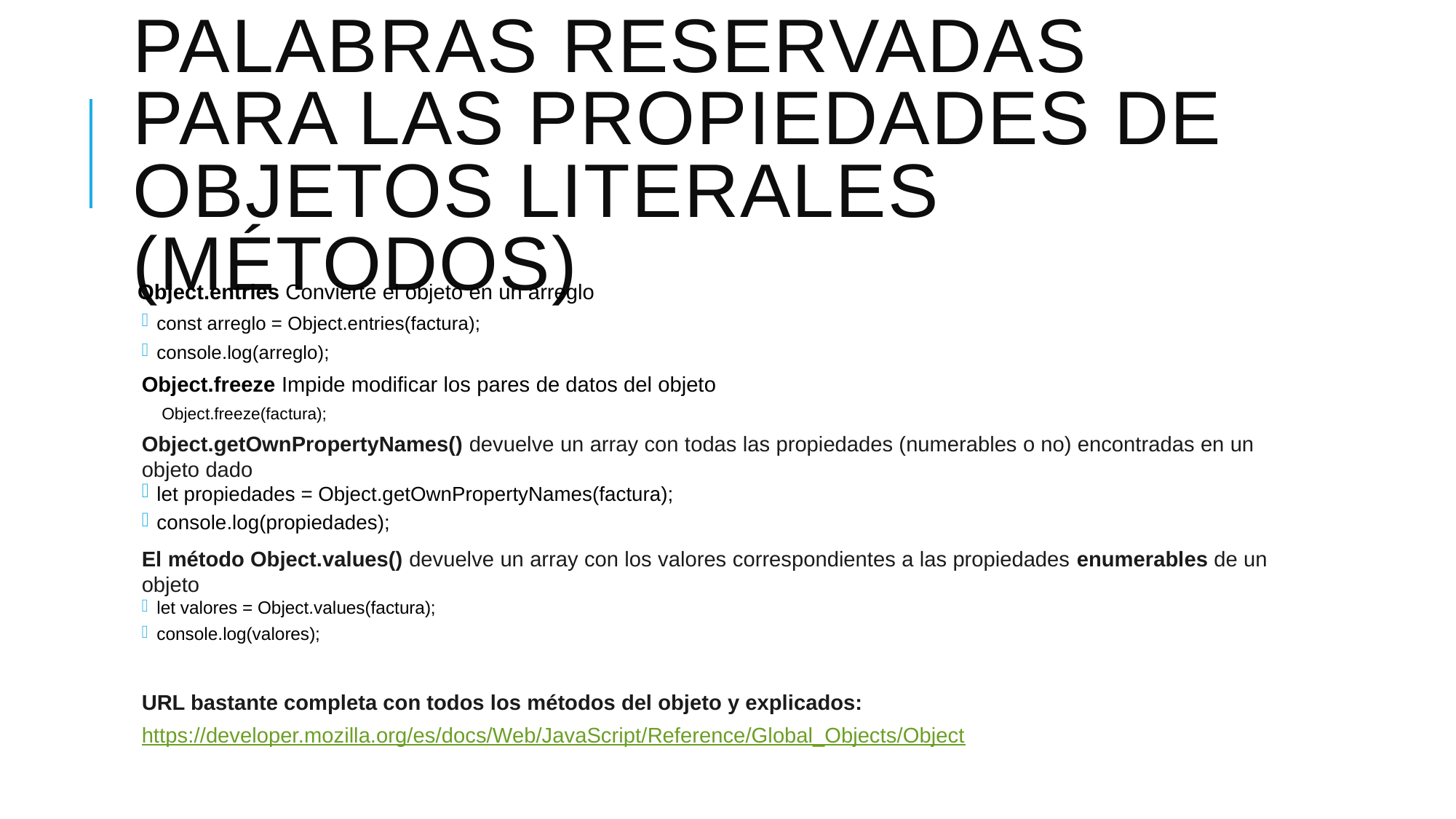

# PALABRAS RESERVADAS PARA LAS PROPIEDADES DE OBJETOS LITERALES (MÉTODOS)
Object.entries Convierte el objeto en un arreglo
const arreglo = Object.entries(factura);
console.log(arreglo);
Object.freeze Impide modificar los pares de datos del objeto
Object.freeze(factura);
Object.getOwnPropertyNames() devuelve un array con todas las propiedades (numerables o no) encontradas en un objeto dado
let propiedades = Object.getOwnPropertyNames(factura);
console.log(propiedades);
El método Object.values() devuelve un array con los valores correspondientes a las propiedades enumerables de un objeto
let valores = Object.values(factura);
console.log(valores);

URL bastante completa con todos los métodos del objeto y explicados:
https://developer.mozilla.org/es/docs/Web/JavaScript/Reference/Global_Objects/Object